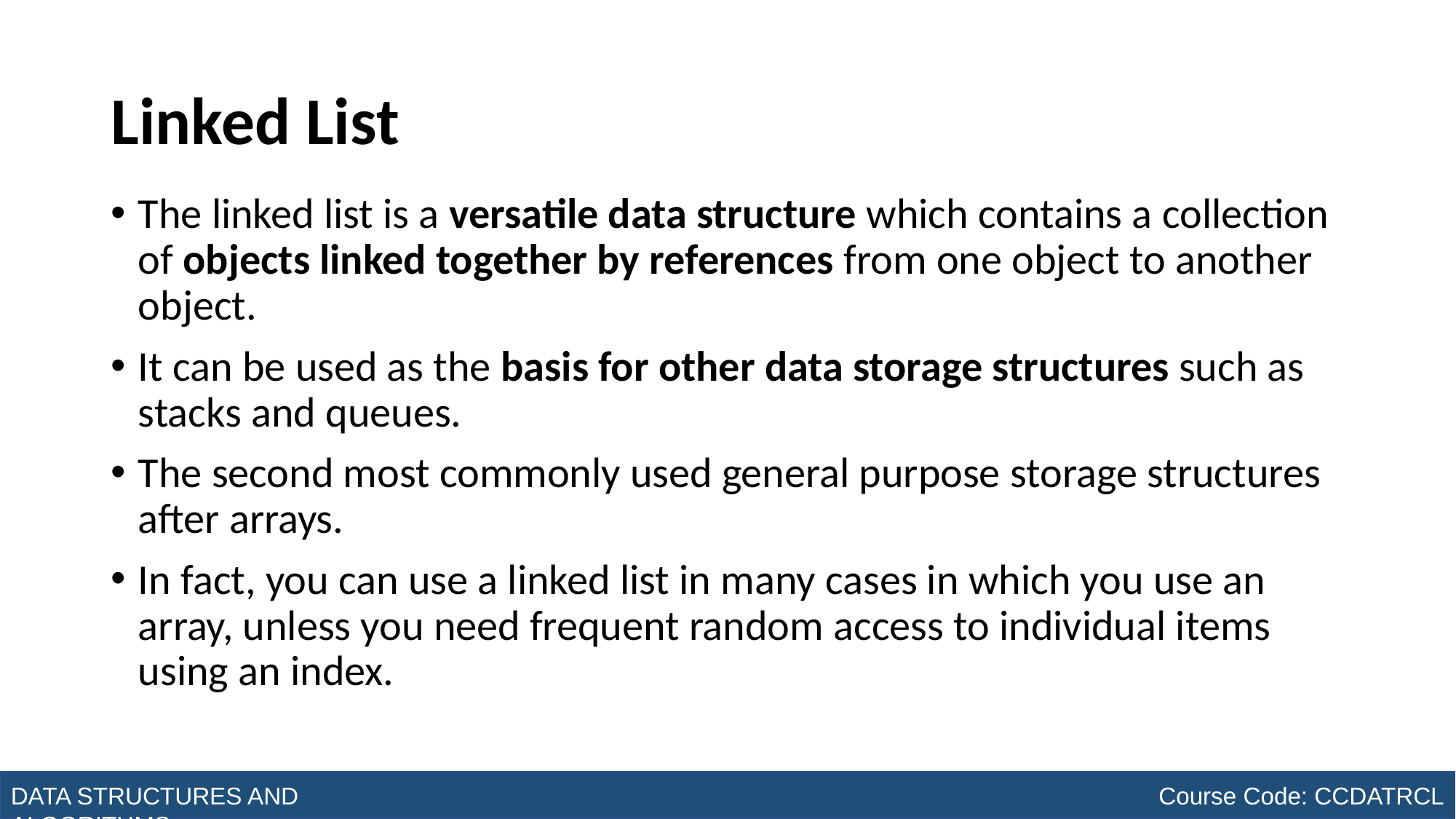

# Linked List
The linked list is a versatile data structure which contains a collection of objects linked together by references from one object to another object.
It can be used as the basis for other data storage structures such as stacks and queues.
The second most commonly used general purpose storage structures after arrays.
In fact, you can use a linked list in many cases in which you use an array, unless you need frequent random access to individual items using an index.

Joseph Marvin R. Imperial
DATA STRUCTURES AND ALGORITHMS
NU College of Computing and Information Technologies
Course Code: CCDATRCL